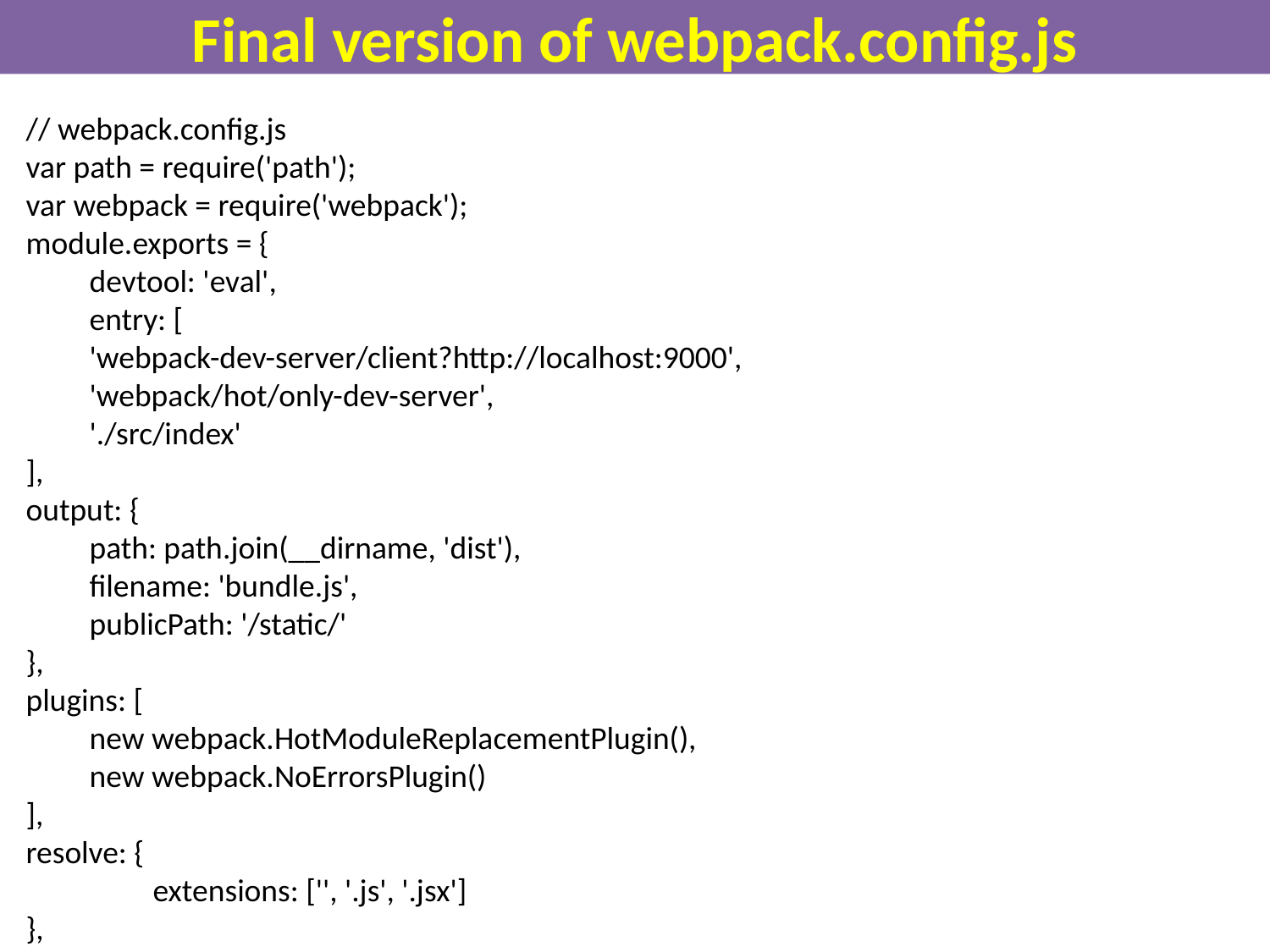

# Final version of webpack.config.js
// webpack.config.js
var path = require('path');
var webpack = require('webpack');
module.exports = {
devtool: 'eval',
entry: [
'webpack-dev-server/client?http://localhost:9000',
'webpack/hot/only-dev-server',
'./src/index'
],
output: {
path: path.join(__dirname, 'dist'),
filename: 'bundle.js',
publicPath: '/static/'
},
plugins: [
new webpack.HotModuleReplacementPlugin(),
new webpack.NoErrorsPlugin()
],
resolve: {
	extensions: ['', '.js', '.jsx']
},